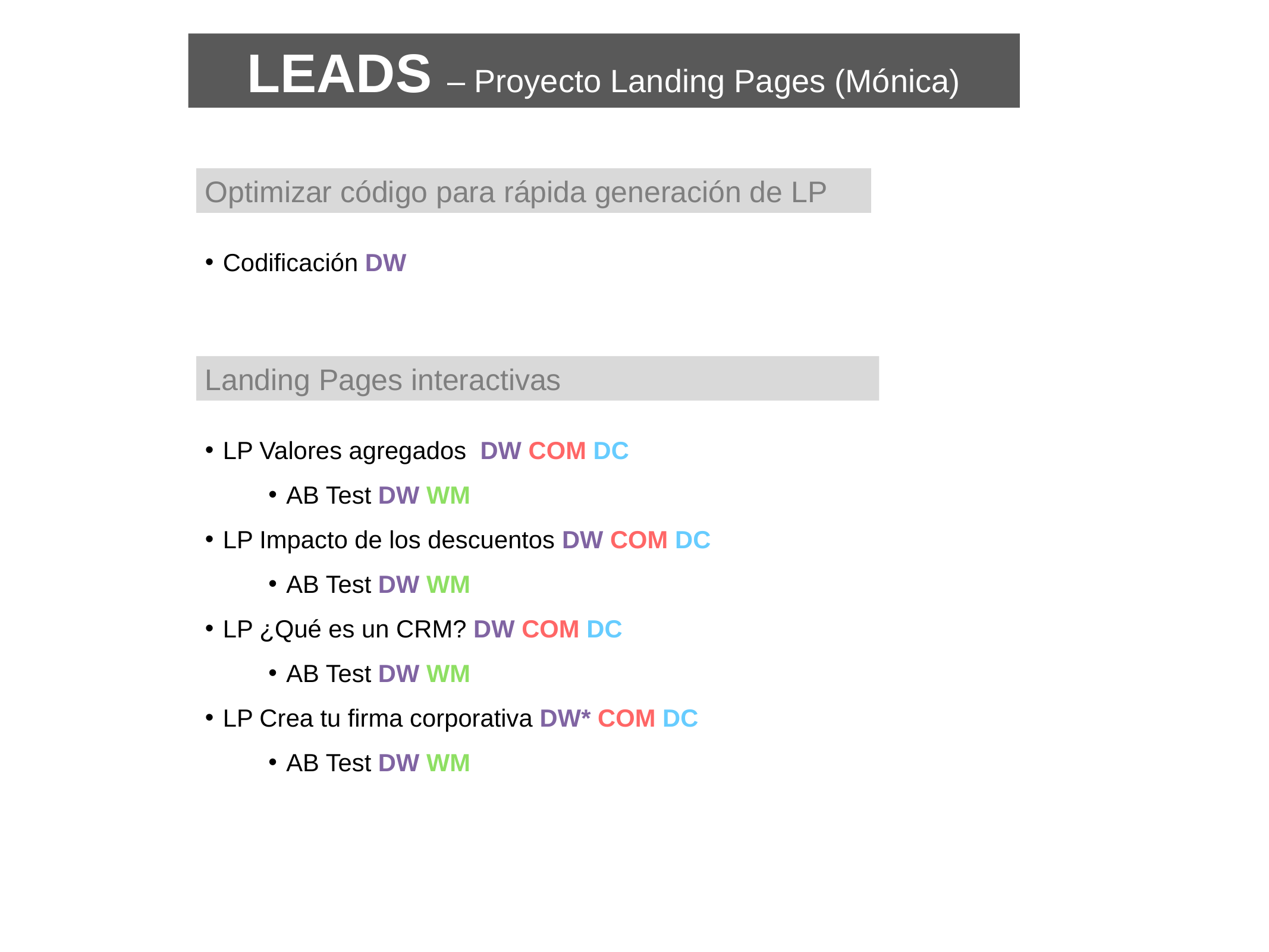

LEADS – Proyecto Landing Pages (Mónica)
Optimizar código para rápida generación de LP
Codificación DW
Landing Pages interactivas
LP Valores agregados  DW COM DC
AB Test DW WM
LP Impacto de los descuentos DW COM DC
AB Test DW WM
LP ¿Qué es un CRM? DW COM DC
AB Test DW WM
LP Crea tu firma corporativa DW* COM DC
AB Test DW WM